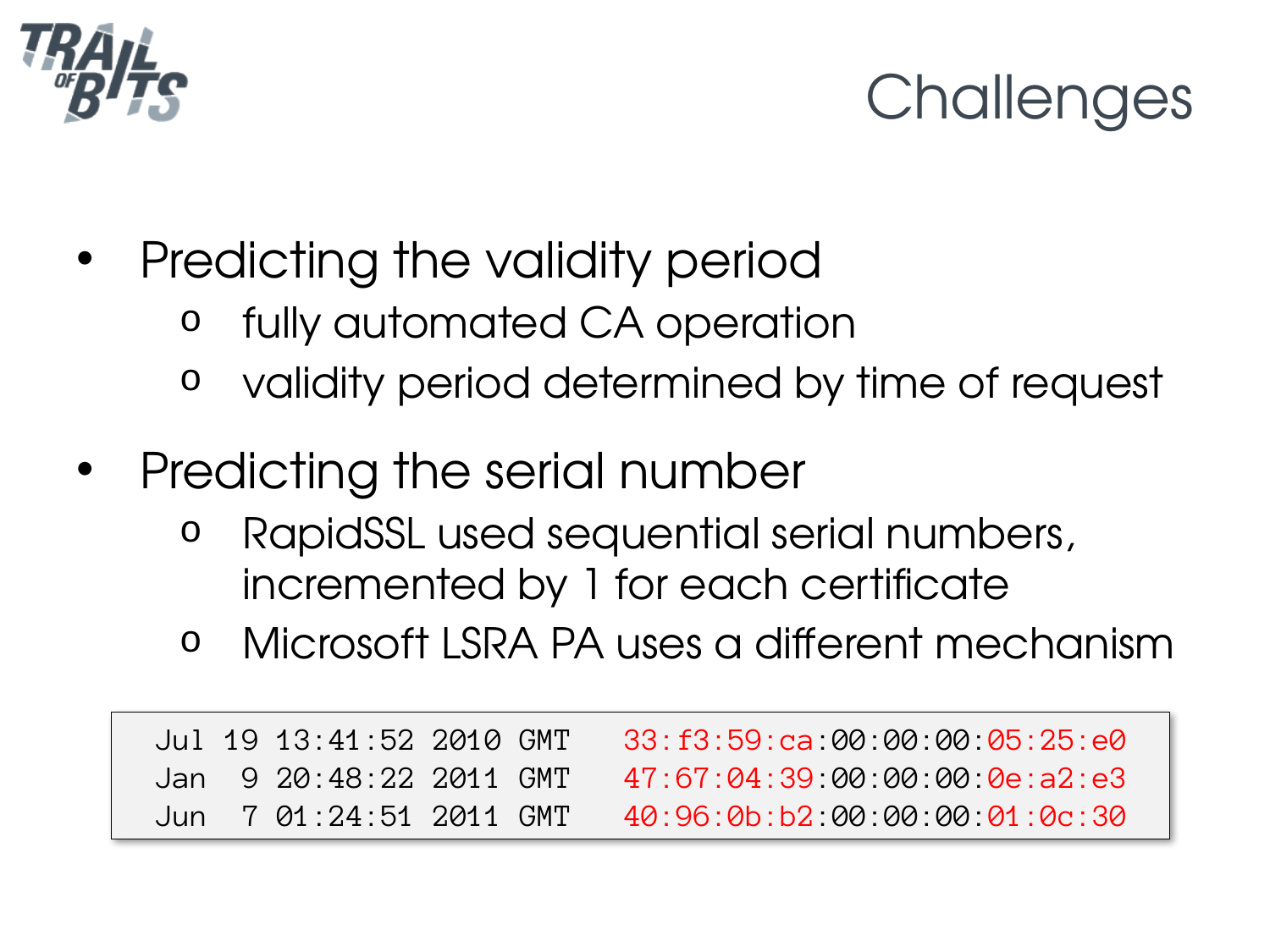

# Challenges
Predicting the validity period
fully automated CA operation
validity period determined by time of request
Predicting the serial number
RapidSSL used sequential serial numbers, incremented by 1 for each certificate
Microsoft LSRA PA uses a different mechanism
Jul 19 13:41:52 2010 GMT   33:f3:59:ca:00:00:00:05:25:e0
Jan  9 20:48:22 2011 GMT   47:67:04:39:00:00:00:0e:a2:e3
Jun  7 01:24:51 2011 GMT   40:96:0b:b2:00:00:00:01:0c:30